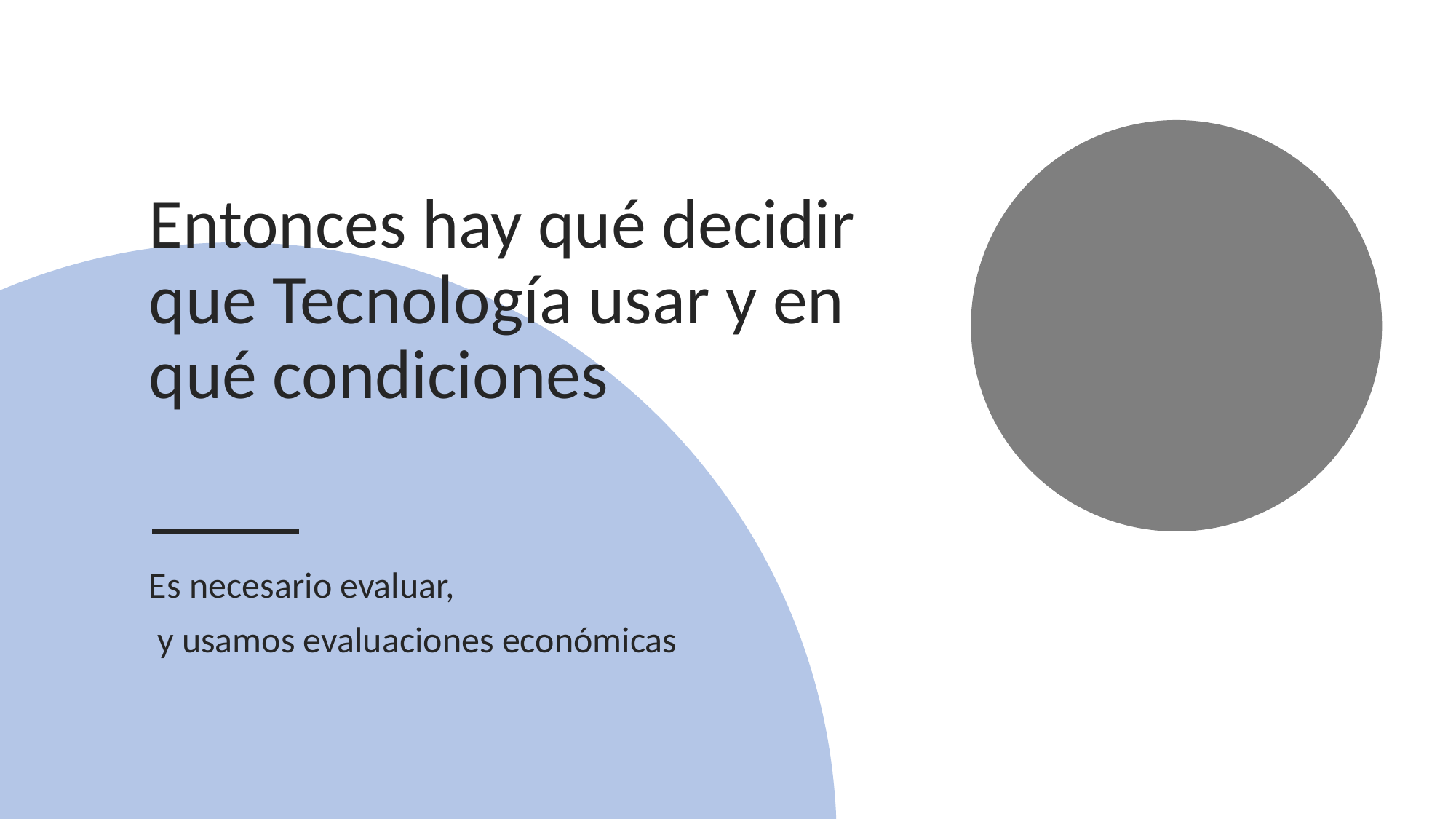

# Entonces hay qué decidir que Tecnología usar y en qué condiciones

Es necesario evaluar,
 y usamos evaluaciones económicas